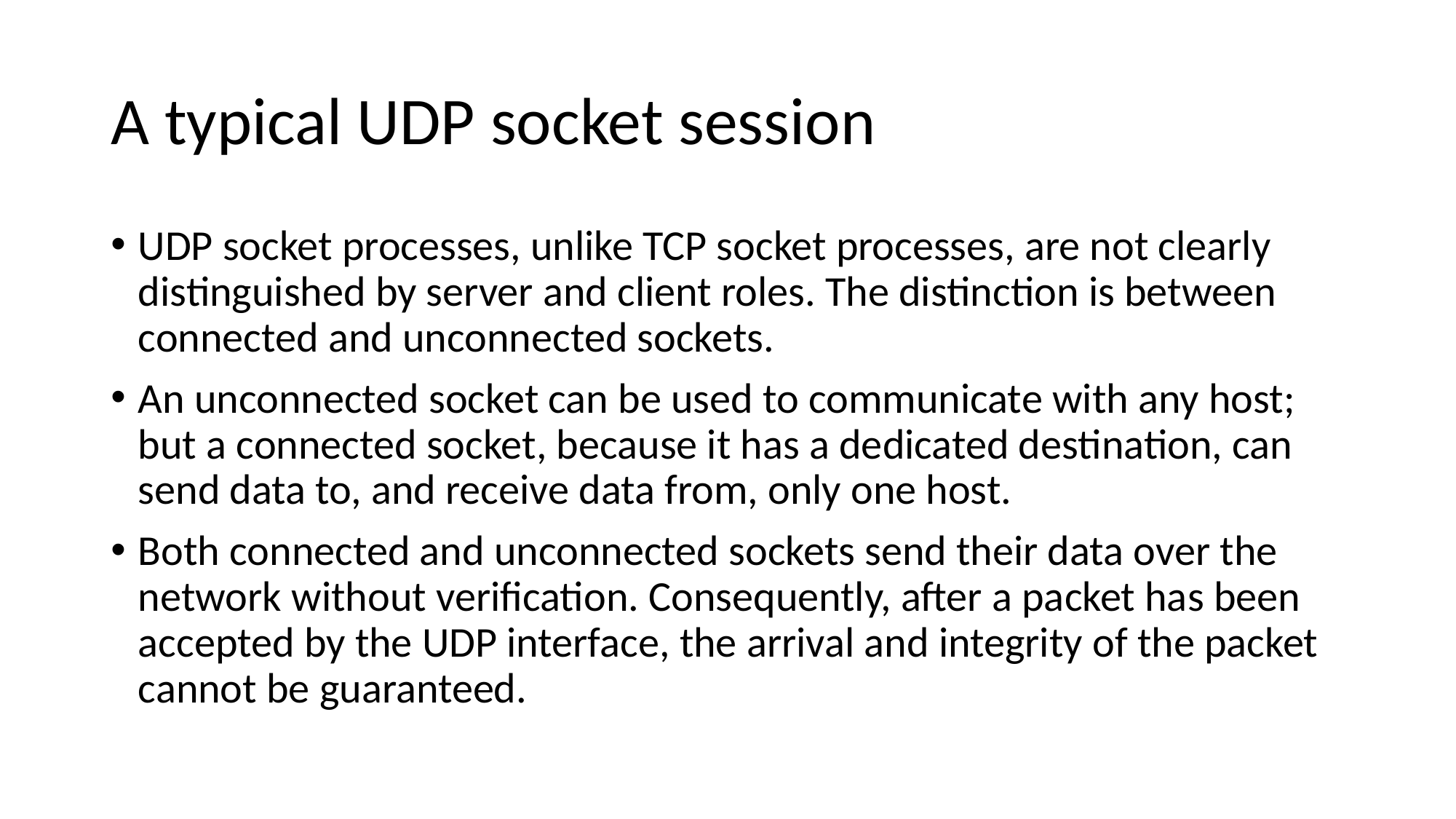

# A typical UDP socket session
UDP socket processes, unlike TCP socket processes, are not clearly distinguished by server and client roles. The distinction is between connected and unconnected sockets.
An unconnected socket can be used to communicate with any host; but a connected socket, because it has a dedicated destination, can send data to, and receive data from, only one host.
Both connected and unconnected sockets send their data over the network without verification. Consequently, after a packet has been accepted by the UDP interface, the arrival and integrity of the packet cannot be guaranteed.